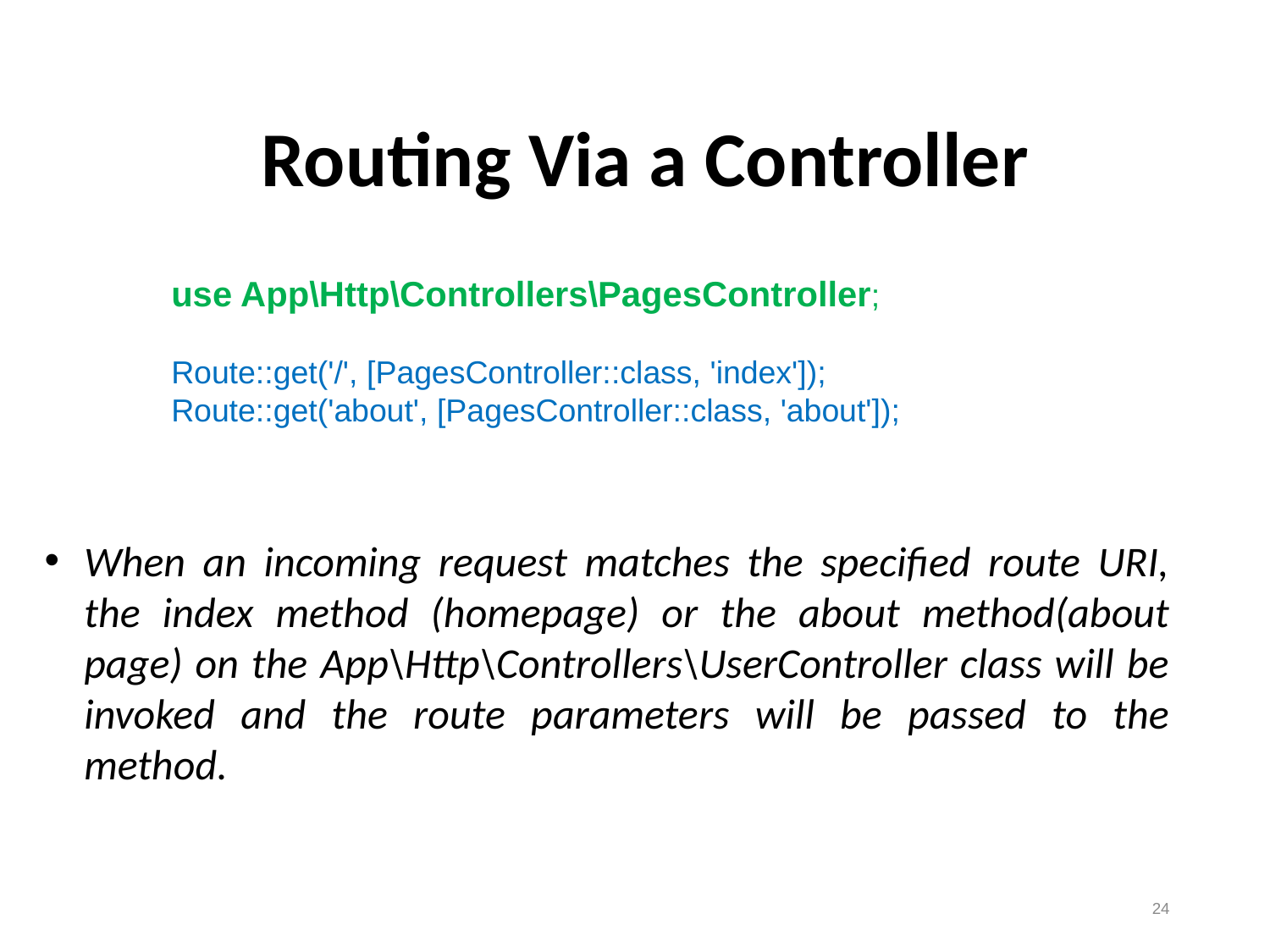

Routing Via a Controller

use App\Http\Controllers\PagesController;

Route::get('/', [PagesController::class, 'index']);
Route::get('about', [PagesController::class, 'about']);
When an incoming request matches the specified route URI, the index method (homepage) or the about method(about page) on the App\Http\Controllers\UserController class will be invoked and the route parameters will be passed to the method.
24